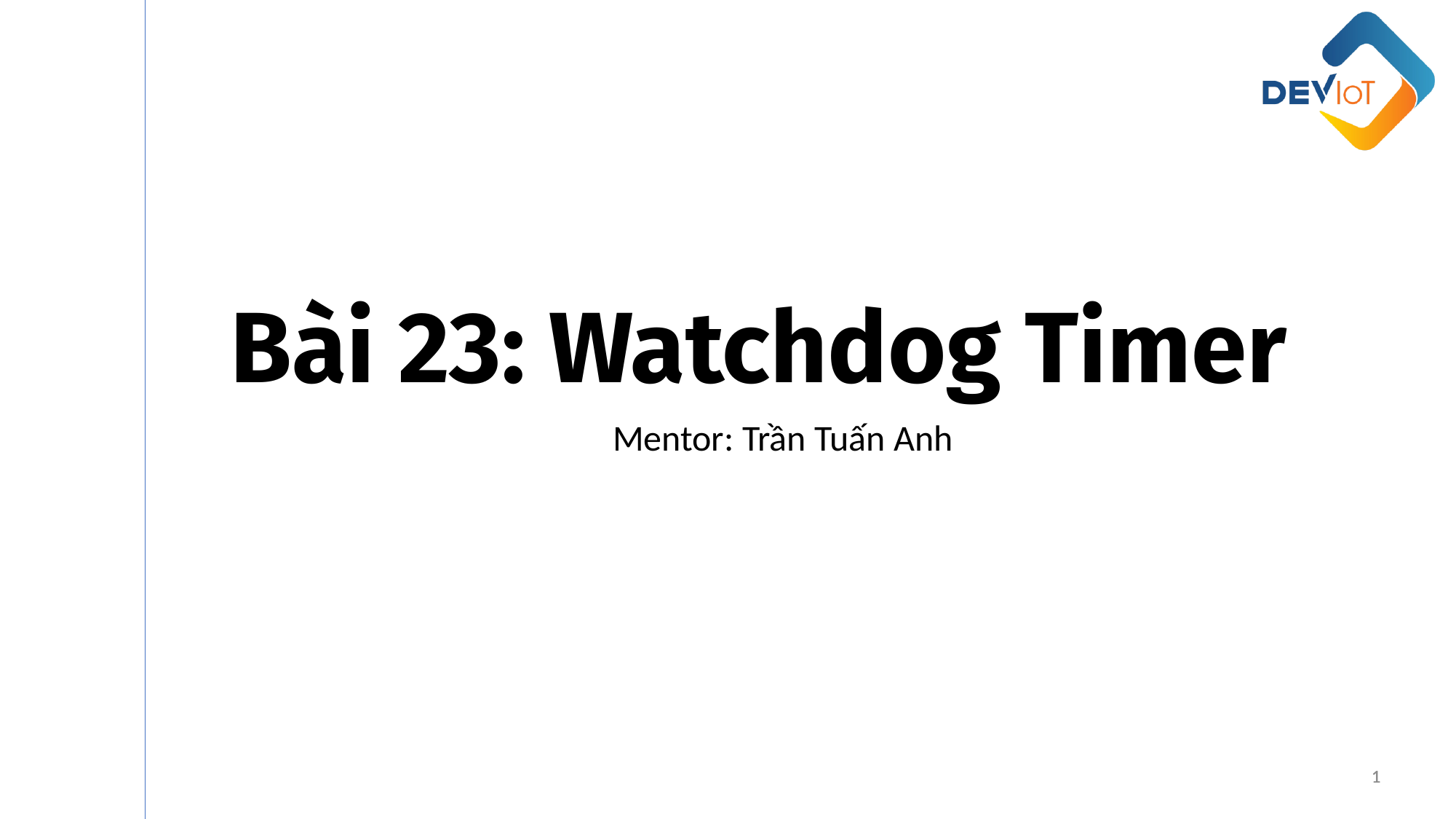

Bài 23: Watchdog Timer
Mentor: Trần Tuấn Anh
1
1